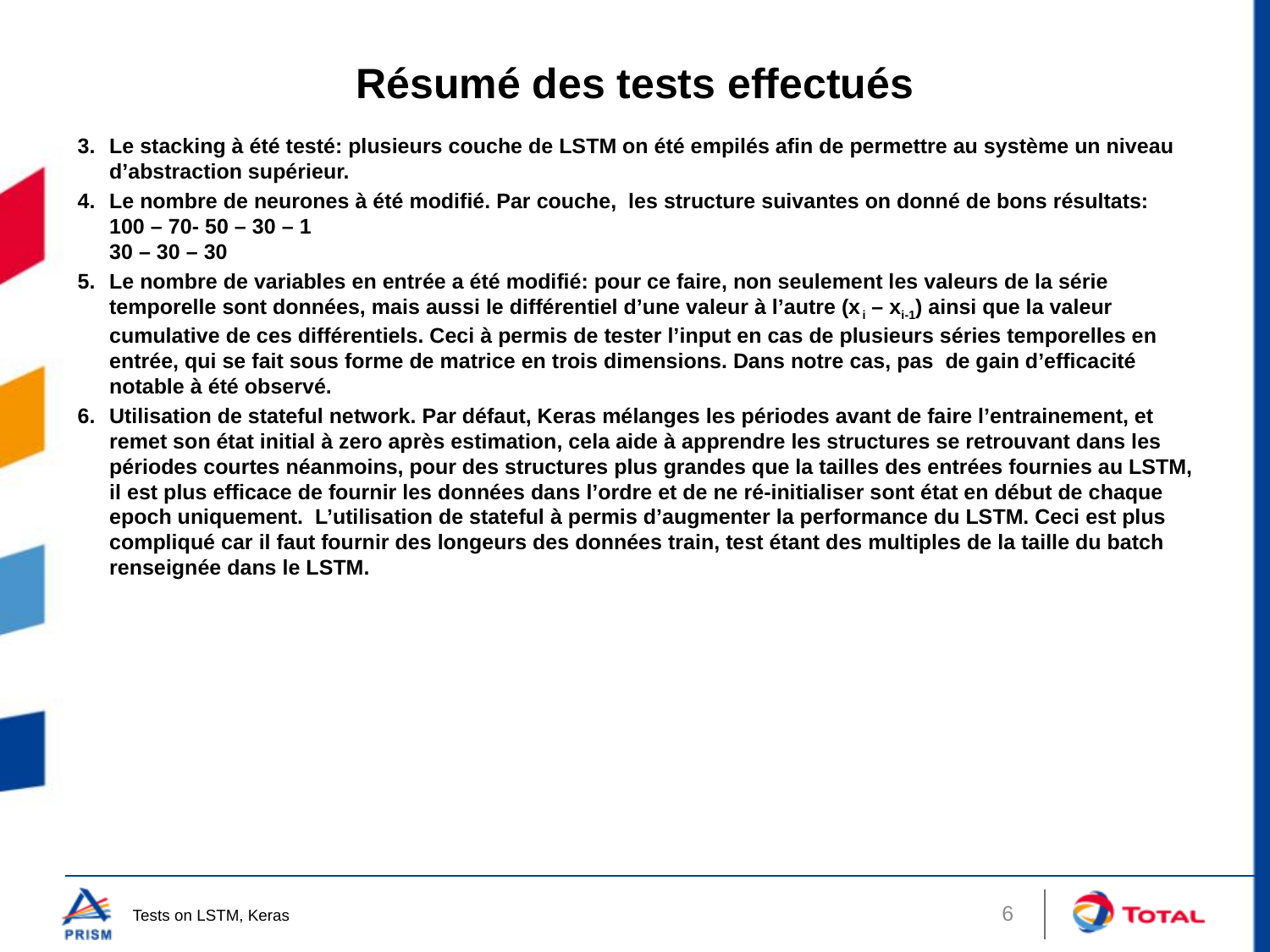

# Résumé des tests effectués
Le stacking à été testé: plusieurs couche de LSTM on été empilés afin de permettre au système un niveau d’abstraction supérieur.
Le nombre de neurones à été modifié. Par couche,  les structure suivantes on donné de bons résultats:
100 – 70- 50 – 30 – 1
30 – 30 – 30
Le nombre de variables en entrée a été modifié: pour ce faire, non seulement les valeurs de la série temporelle sont données, mais aussi le différentiel d’une valeur à l’autre (xi – xi-1) ainsi que la valeur cumulative de ces différentiels. Ceci à permis de tester l’input en cas de plusieurs séries temporelles en entrée, qui se fait sous forme de matrice en trois dimensions. Dans notre cas, pas  de gain d’efficacité notable à été observé.
Utilisation de stateful network. Par défaut, Keras mélanges les périodes avant de faire l’entrainement, et remet son état initial à zero après estimation, cela aide à apprendre les structures se retrouvant dans les périodes courtes néanmoins, pour des structures plus grandes que la tailles des entrées fournies au LSTM, il est plus efficace de fournir les données dans l’ordre et de ne ré-initialiser sont état en début de chaque epoch uniquement.  L’utilisation de stateful à permis d’augmenter la performance du LSTM. Ceci est plus compliqué car il faut fournir des longeurs des données train, test étant des multiples de la taille du batch renseignée dans le LSTM.

6
Tests on LSTM, Keras